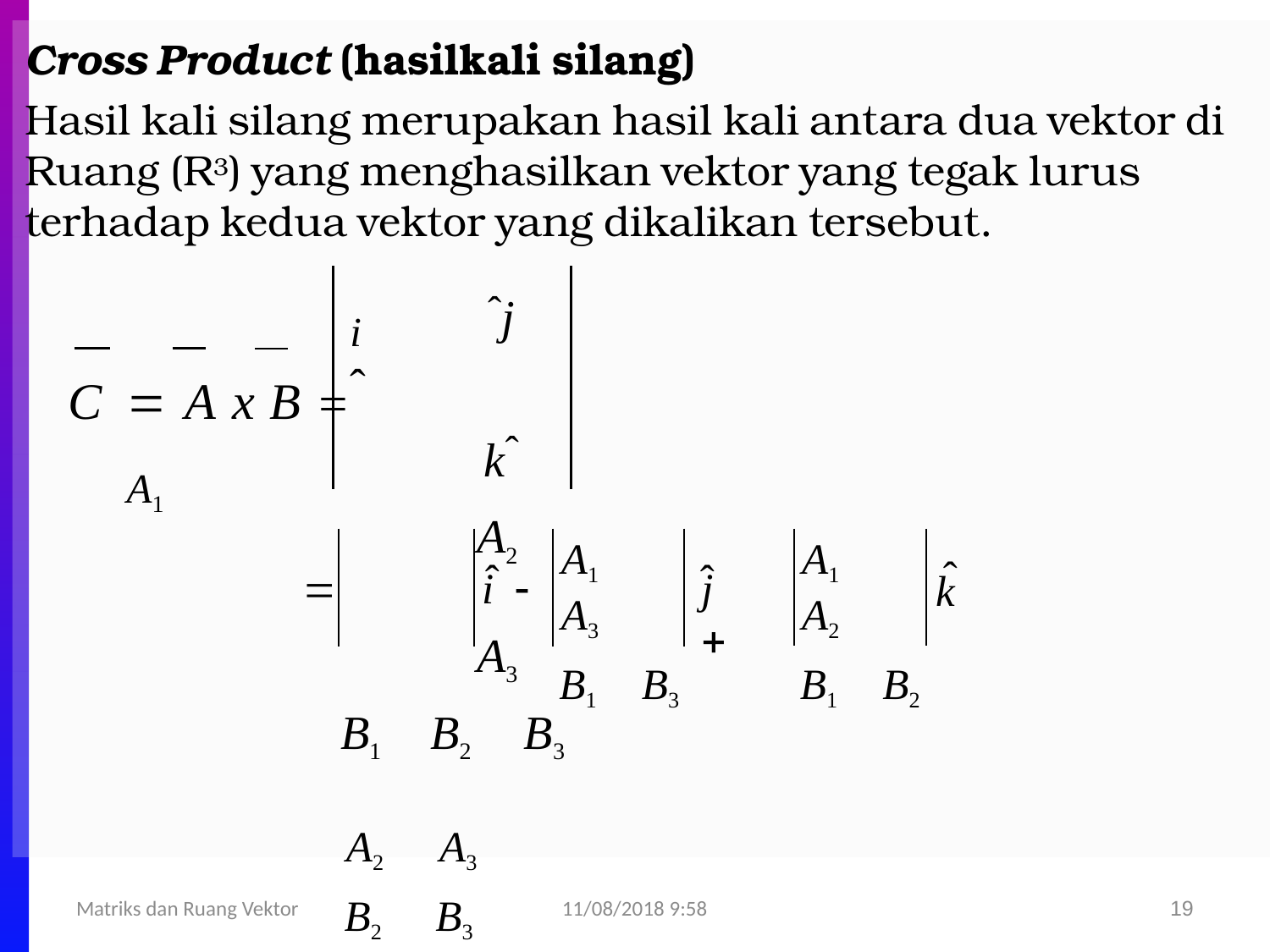

Cross Product (hasilkali silang)
Hasil kali silang merupakan hasil kali antara dua vektor di Ruang (R3) yang menghasilkan vektor yang tegak lurus terhadap kedua vektor yang dikalikan tersebut.
ˆj	kˆ
A2	A3
B1	B2	B3

A2	A3
B2	B3

iˆ
C	= A x B =	A1

A1	A3
B1	B3
A1	A2
B1	B2
ˆ
ˆ
ˆ
=
i	−
j	+
k
11/08/2018 9:58
Matriks dan Ruang Vektor
19